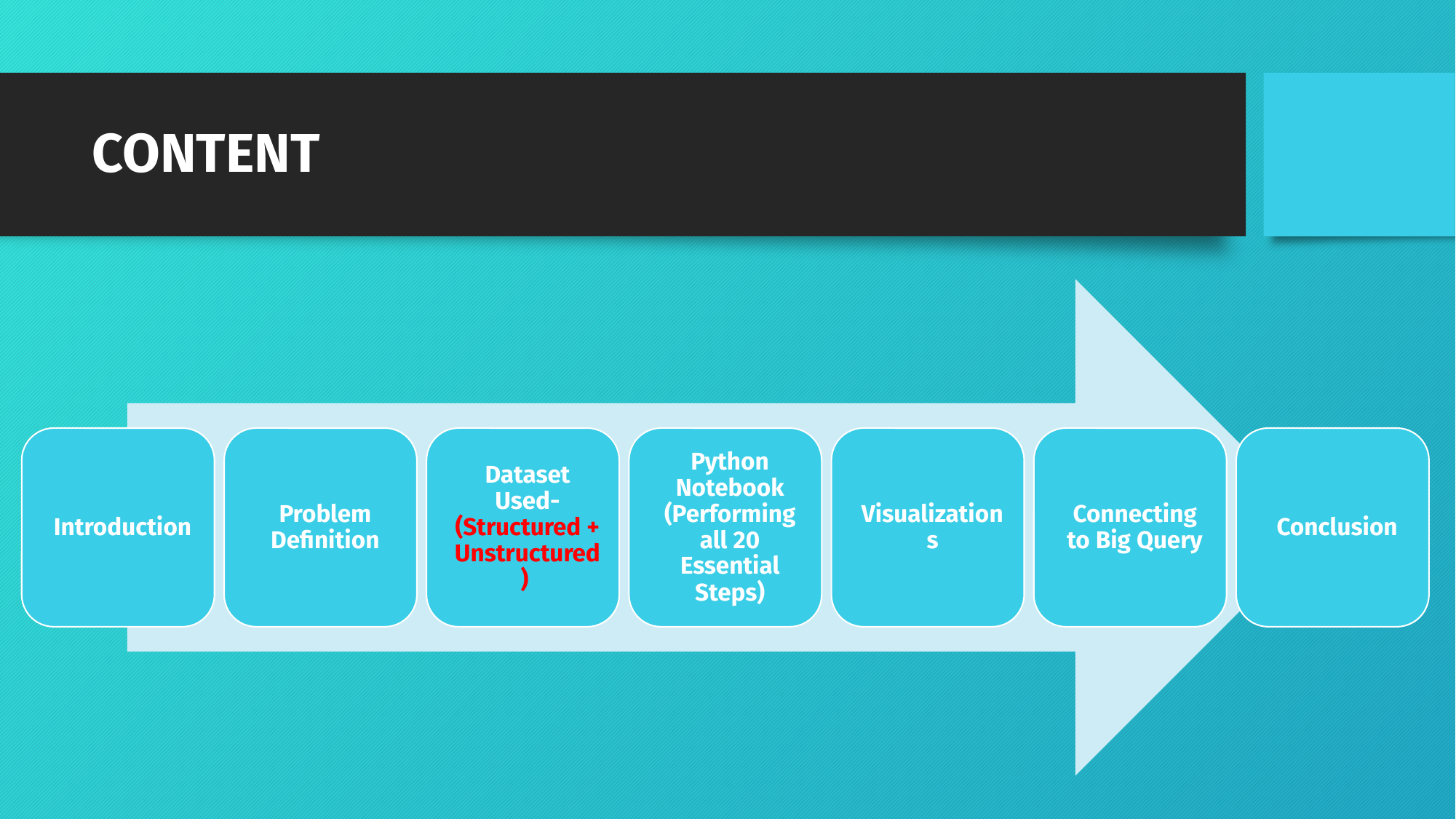

# CONTENT
Introduction
Problem Definition
Dataset Used- (Structured + Unstructured)
Python Notebook (Performing all 20 Essential Steps)
Visualizations
Connecting to Big Query
Conclusion